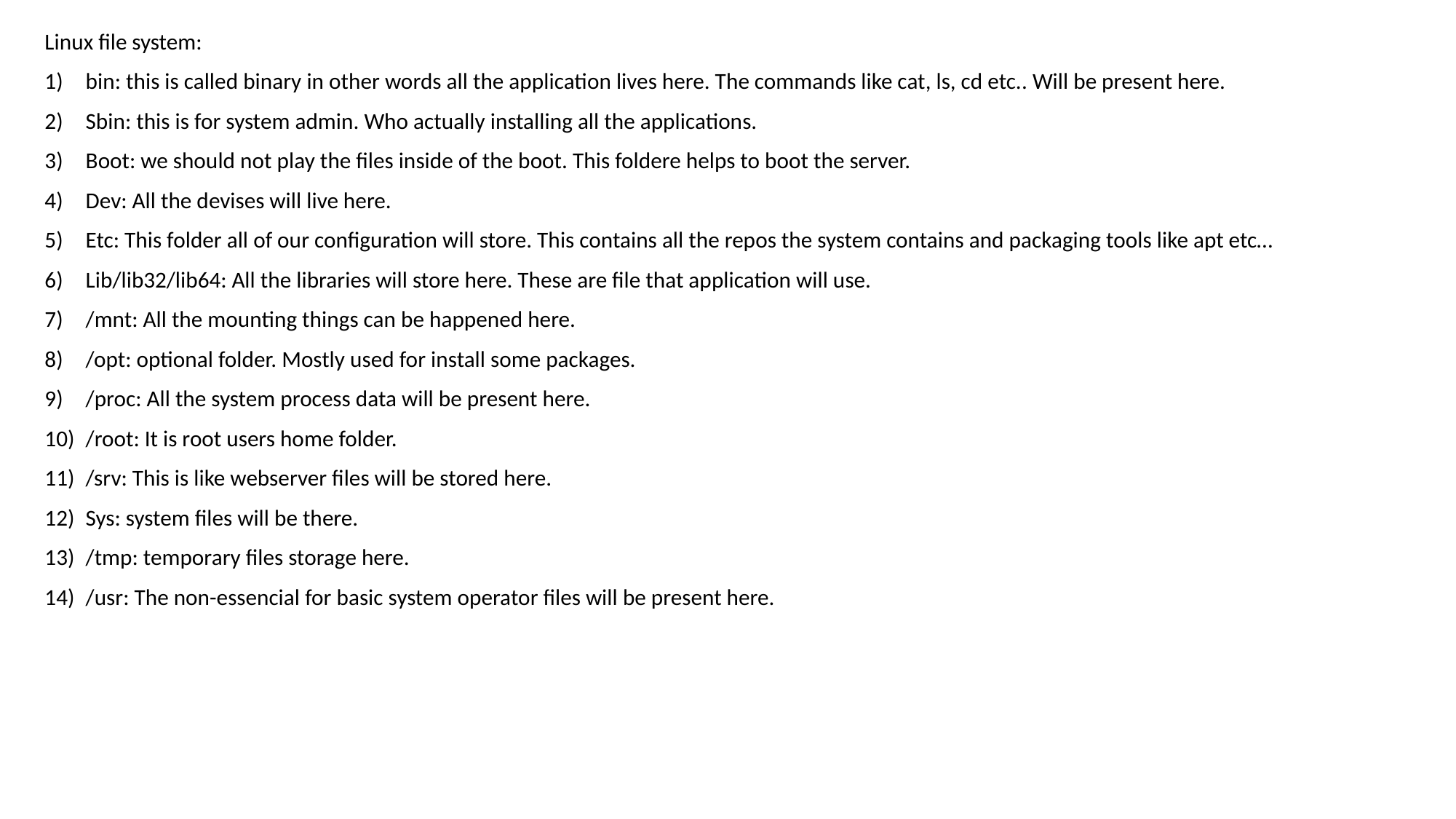

Linux file system:
bin: this is called binary in other words all the application lives here. The commands like cat, ls, cd etc.. Will be present here.
Sbin: this is for system admin. Who actually installing all the applications.
Boot: we should not play the files inside of the boot. This foldere helps to boot the server.
Dev: All the devises will live here.
Etc: This folder all of our configuration will store. This contains all the repos the system contains and packaging tools like apt etc…
Lib/lib32/lib64: All the libraries will store here. These are file that application will use.
/mnt: All the mounting things can be happened here.
/opt: optional folder. Mostly used for install some packages.
/proc: All the system process data will be present here.
/root: It is root users home folder.
/srv: This is like webserver files will be stored here.
Sys: system files will be there.
/tmp: temporary files storage here.
/usr: The non-essencial for basic system operator files will be present here.